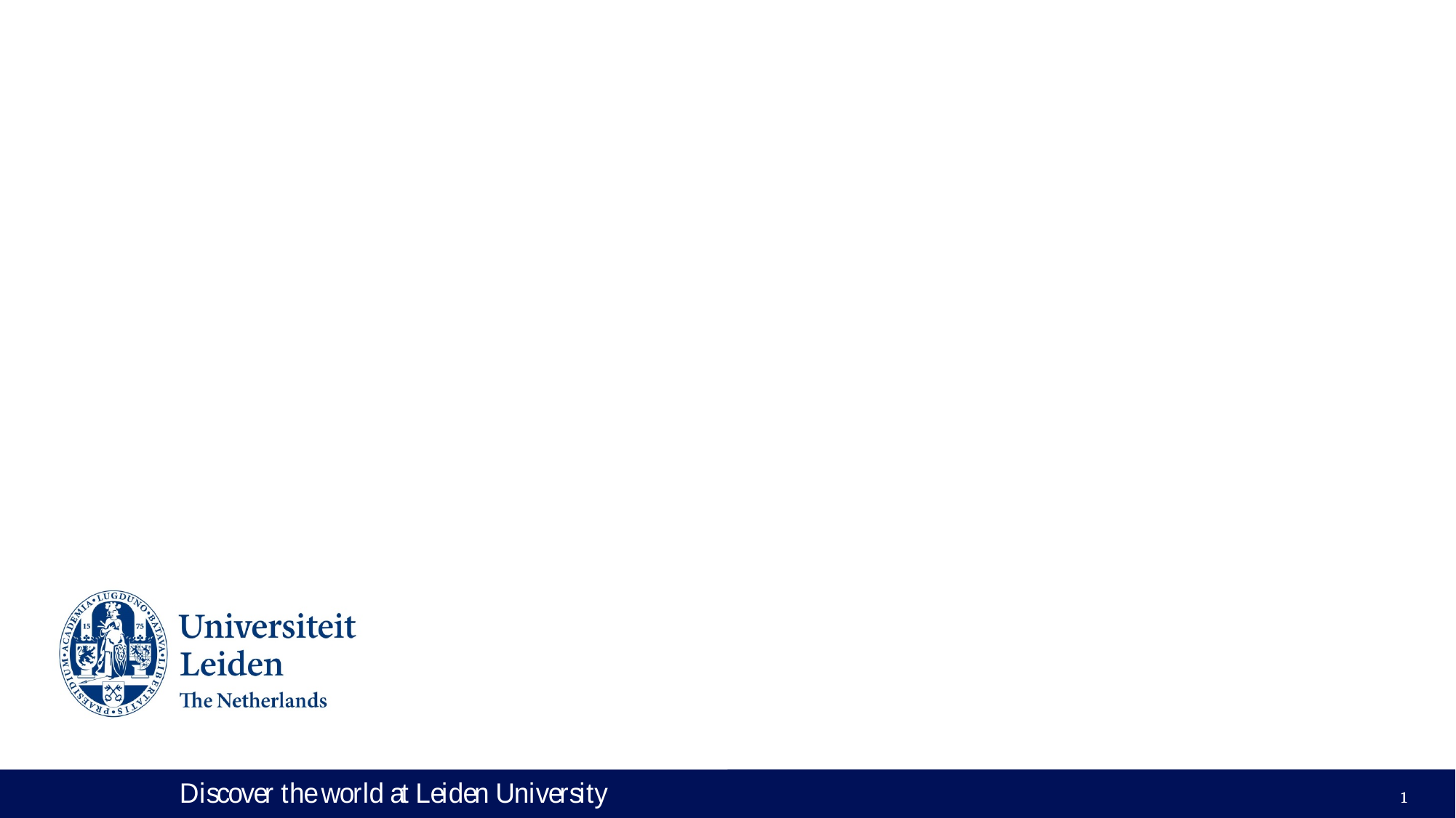

# Week 10 Exercises: EXIOBASE intro
Glenn A. Aguilar-Hernandez
March 08, 2o22
1